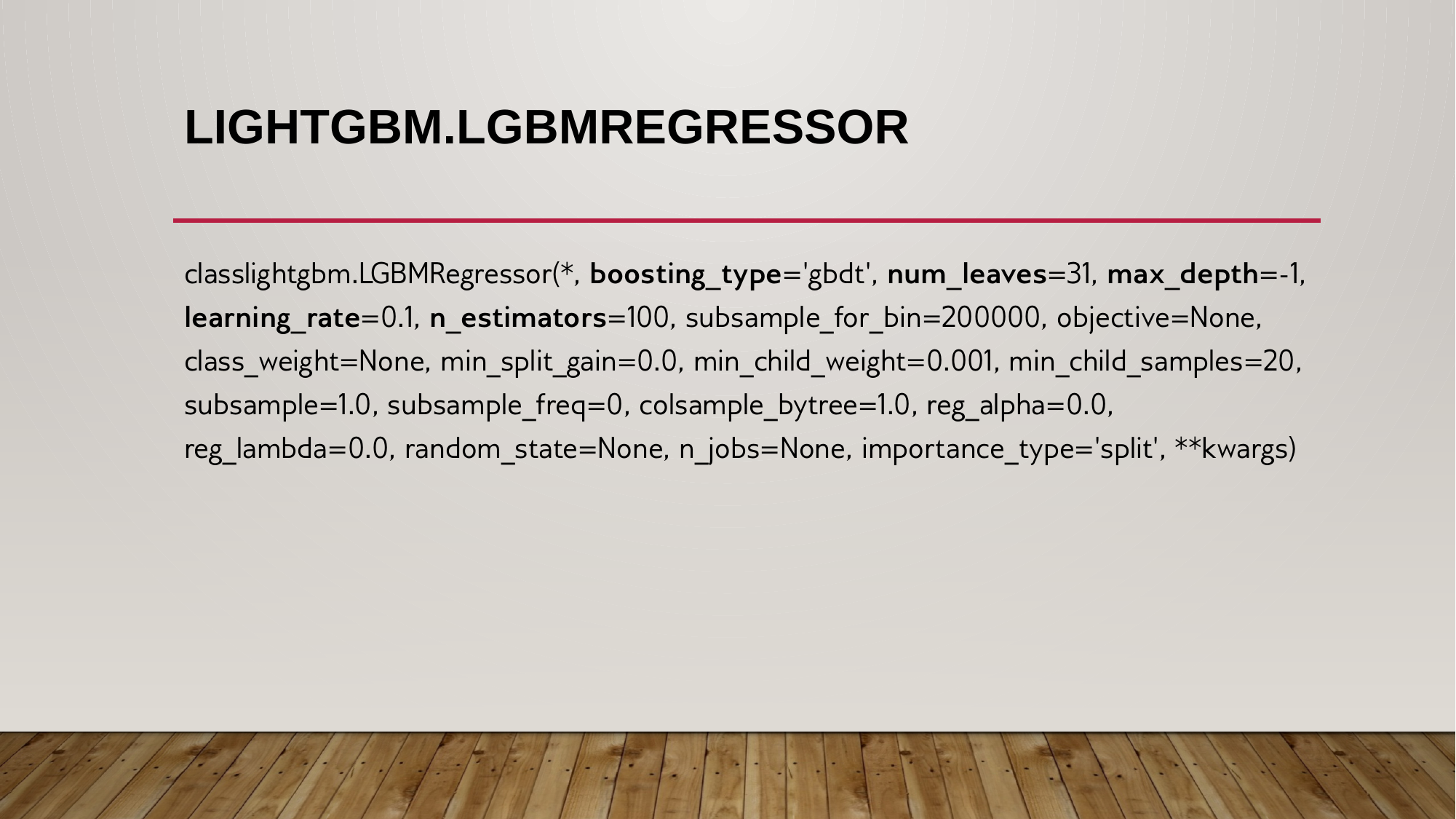

# lightgbm.LGBMRegressor
classlightgbm.LGBMRegressor(*, boosting_type='gbdt', num_leaves=31, max_depth=-1, learning_rate=0.1, n_estimators=100, subsample_for_bin=200000, objective=None, class_weight=None, min_split_gain=0.0, min_child_weight=0.001, min_child_samples=20, subsample=1.0, subsample_freq=0, colsample_bytree=1.0, reg_alpha=0.0, reg_lambda=0.0, random_state=None, n_jobs=None, importance_type='split', **kwargs)